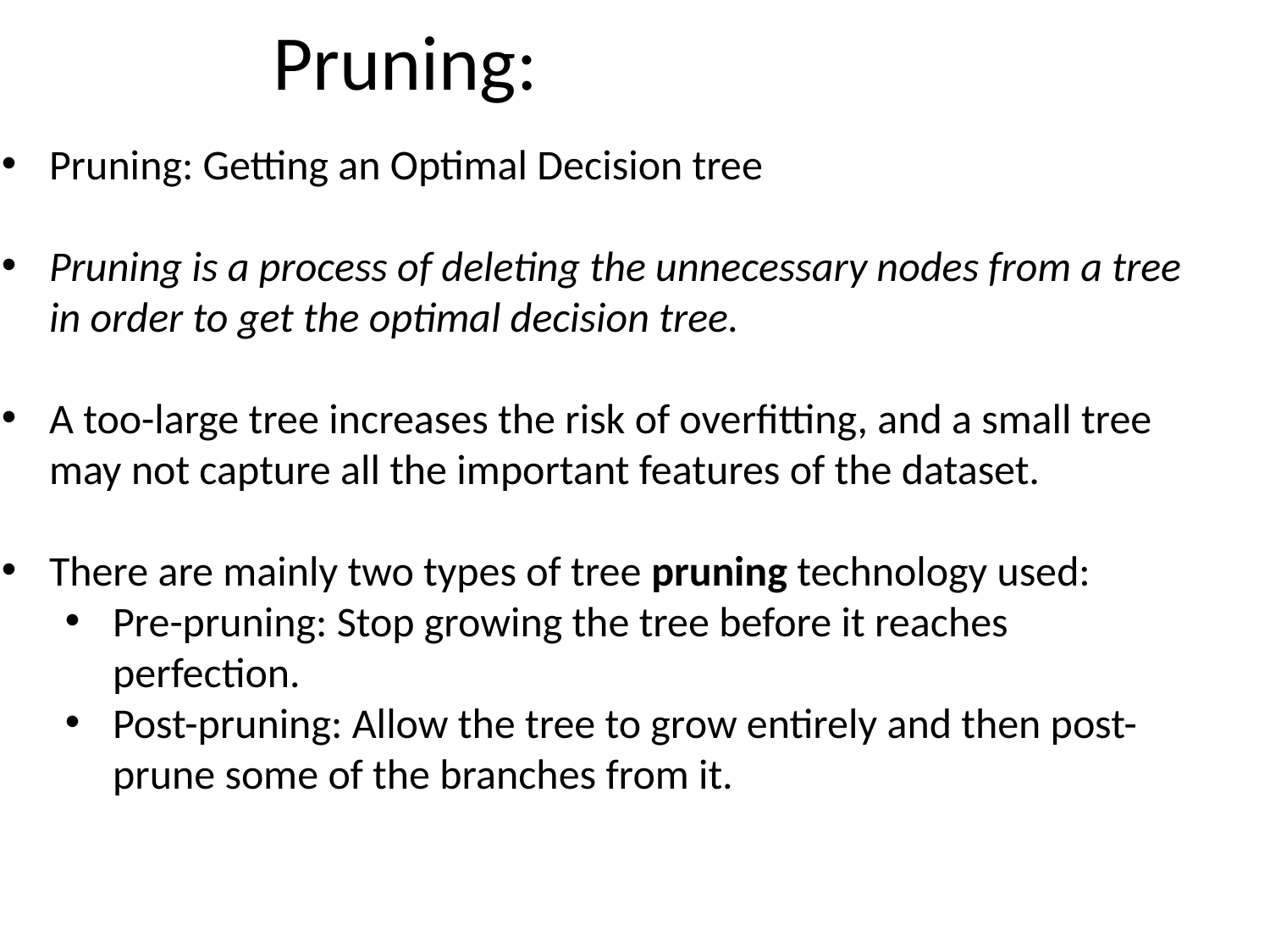

# Pruning:
Pruning: Getting an Optimal Decision tree

Pruning is a process of deleting the unnecessary nodes from a tree in order to get the optimal decision tree.

A too-large tree increases the risk of overfitting, and a small tree may not capture all the important features of the dataset.

There are mainly two types of tree pruning technology used:
Pre-pruning: Stop growing the tree before it reaches perfection.
Post-pruning: Allow the tree to grow entirely and then post-prune some of the branches from it.